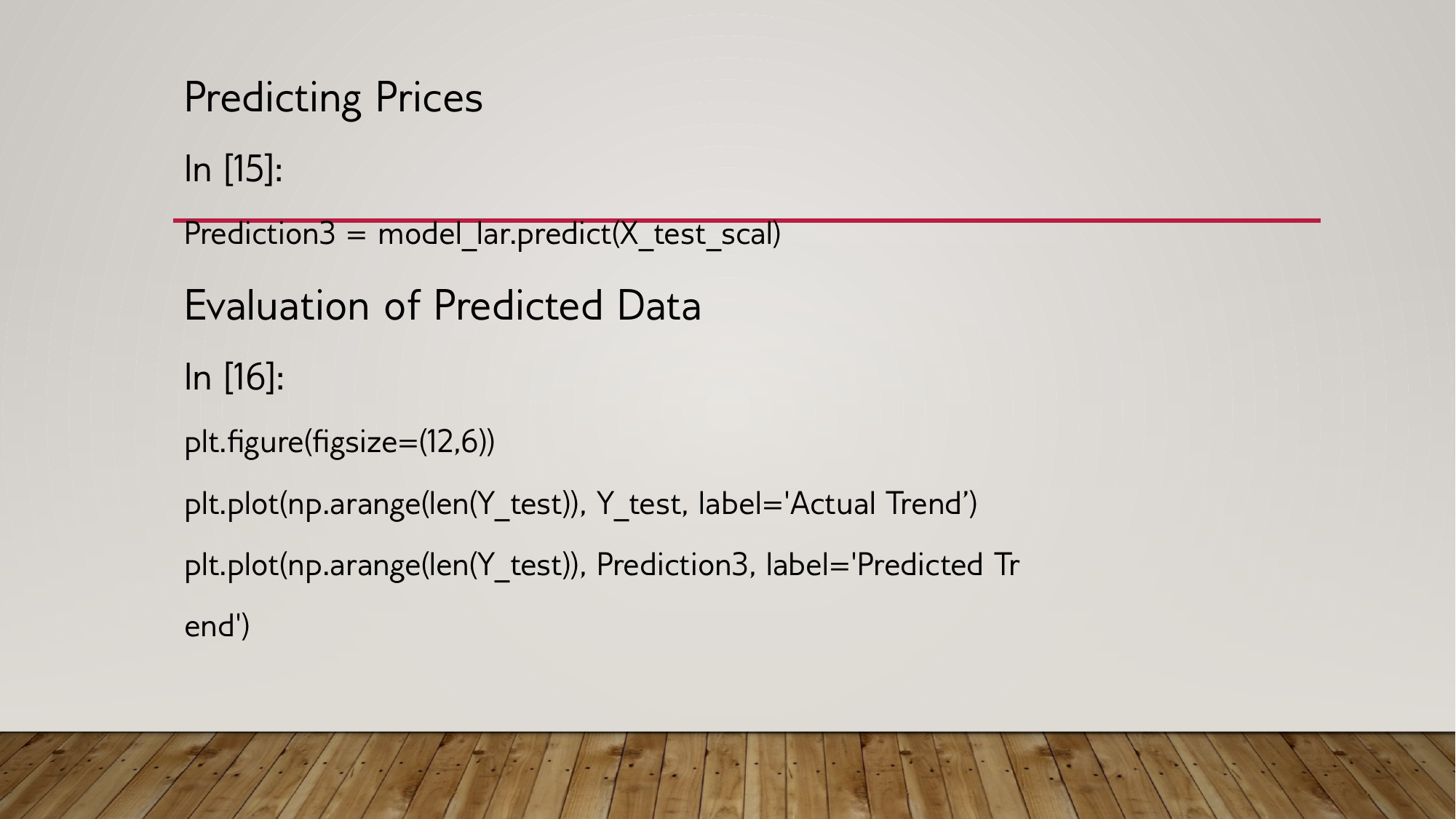

Predicting Prices
In [15]:
Prediction3 = model_lar.predict(X_test_scal)
Evaluation of Predicted Data
In [16]:
plt.figure(figsize=(12,6))
plt.plot(np.arange(len(Y_test)), Y_test, label='Actual Trend’)
plt.plot(np.arange(len(Y_test)), Prediction3, label='Predicted Tr
end')